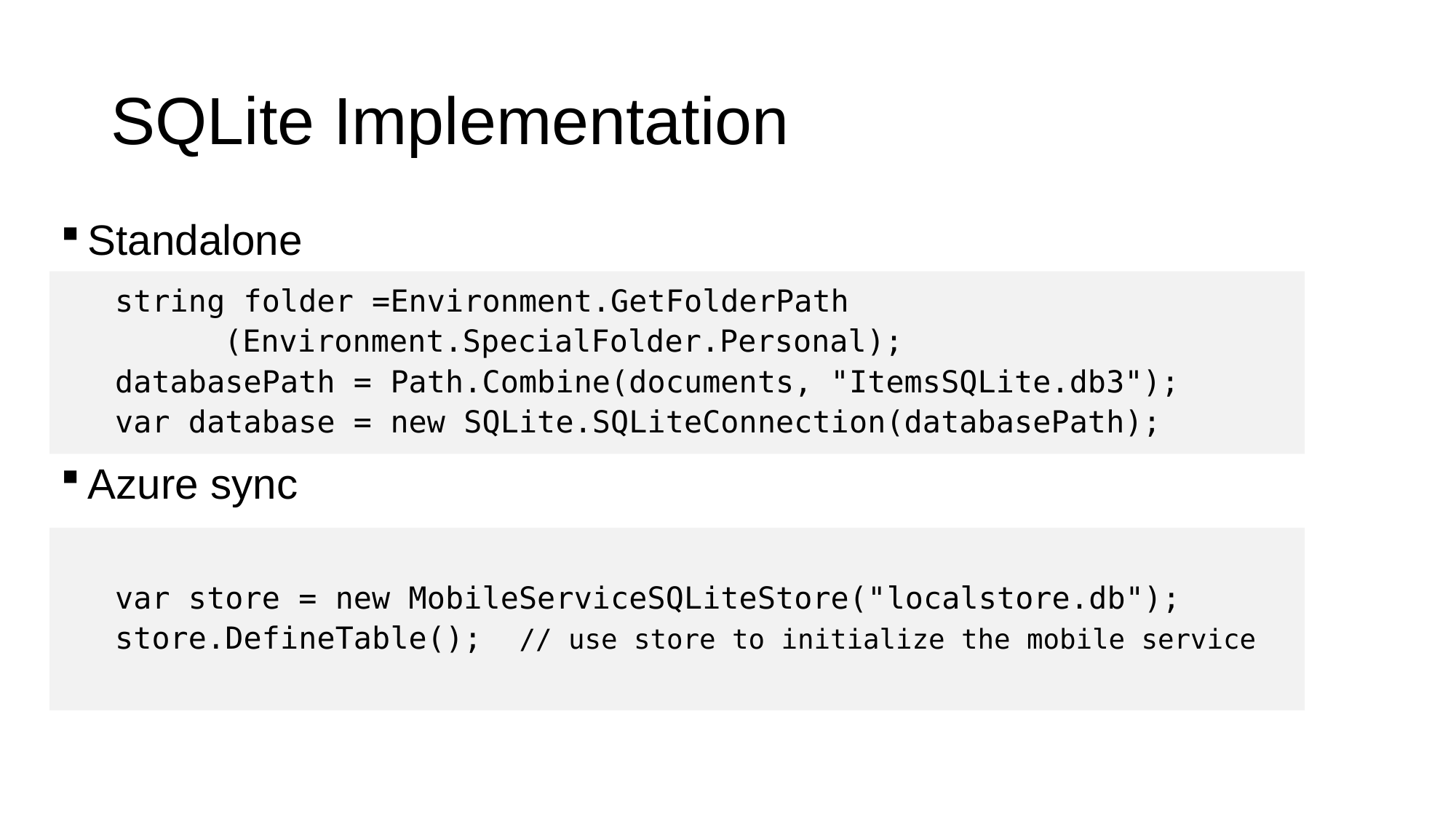

# SQLite Implementation
Standalone

Azure sync

string folder =Environment.GetFolderPath
	(Environment.SpecialFolder.Personal);
databasePath = Path.Combine(documents, "ItemsSQLite.db3");
var database = new SQLite.SQLiteConnection(databasePath);
var store = new MobileServiceSQLiteStore("localstore.db");
store.DefineTable();  // use store to initialize the mobile service